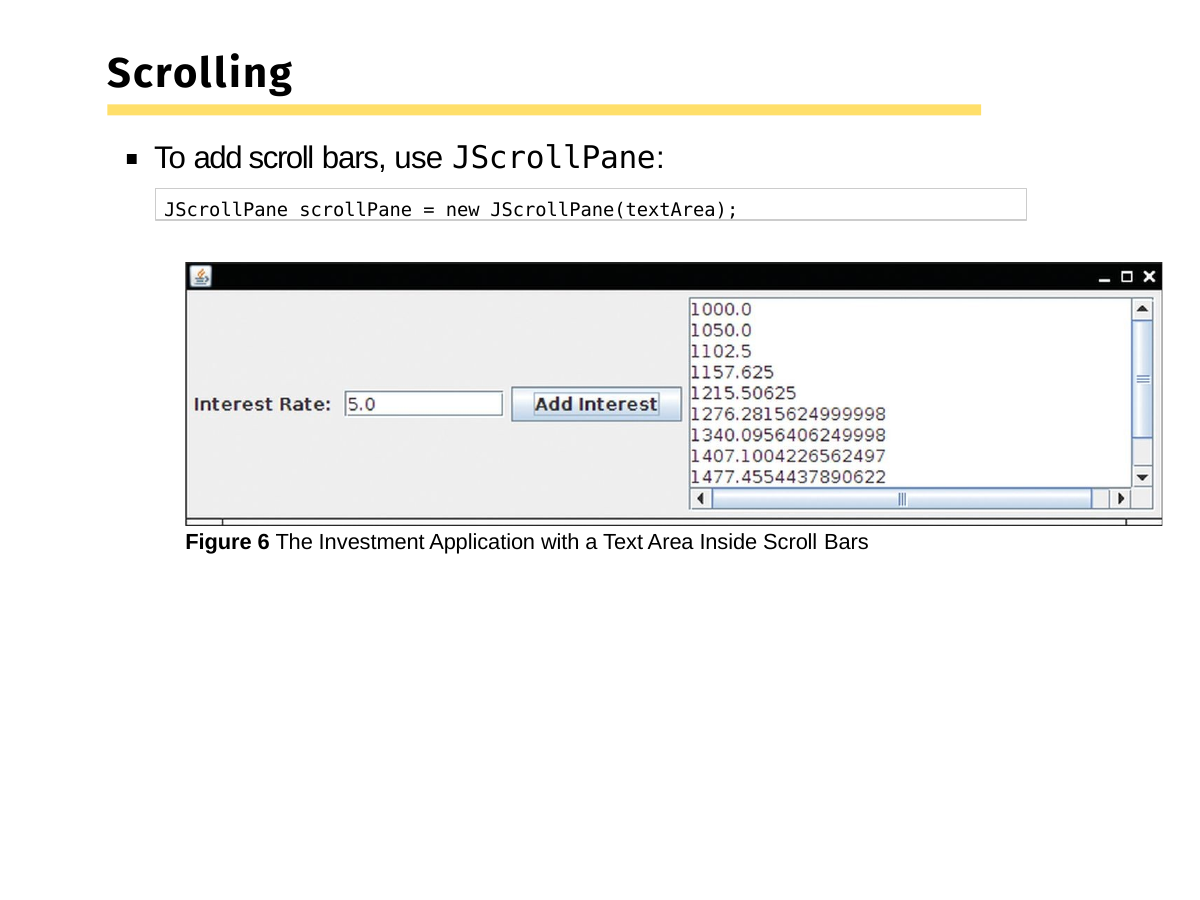

# Scrolling
To add scroll bars, use JScrollPane:

JScrollPane scrollPane = new JScrollPane(textArea);

Figure 6 The Investment Application with a Text Area Inside Scroll Bars